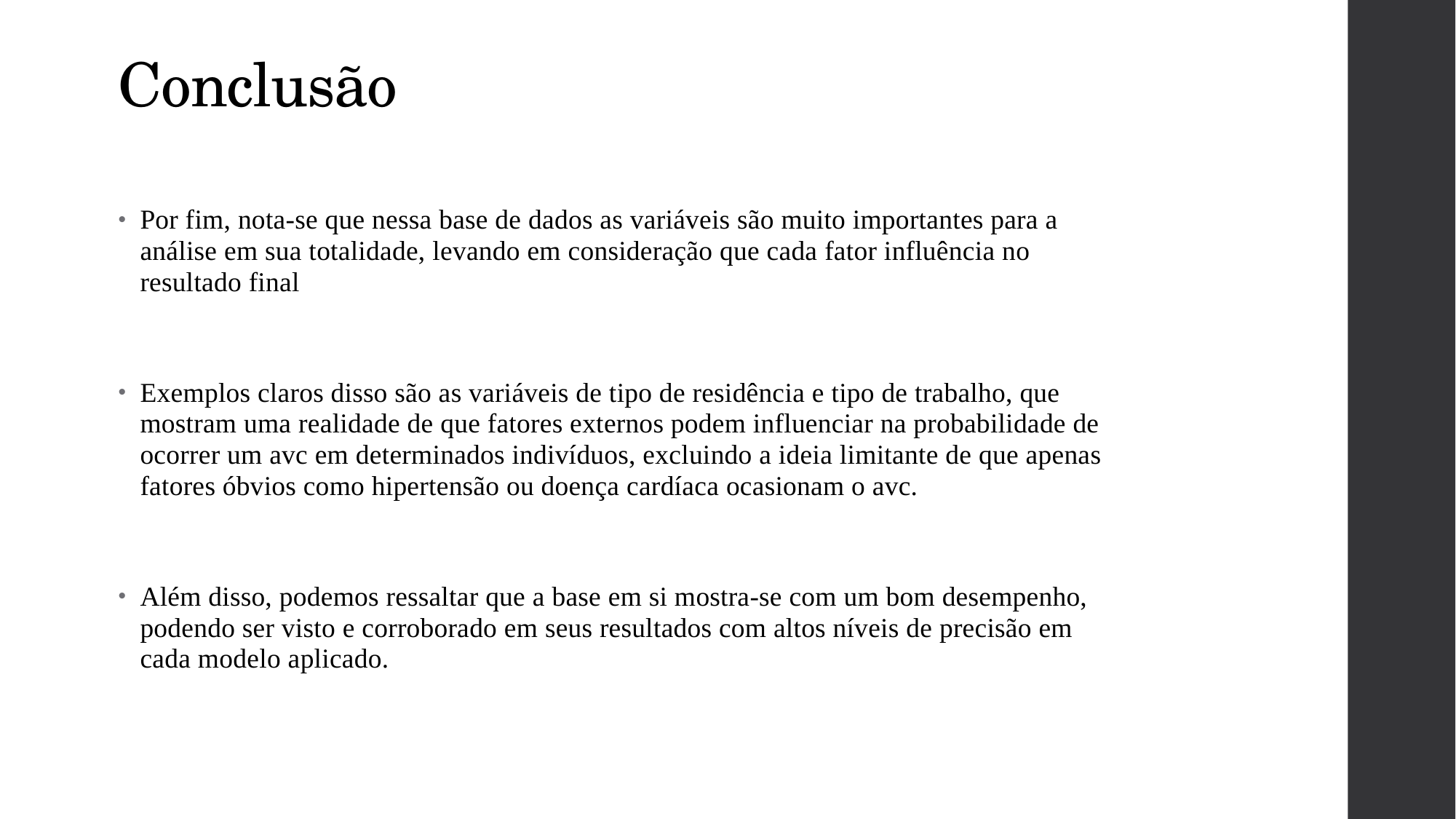

# Conclusão

Por fim, nota-se que nessa base de dados as variáveis são muito importantes para a análise em sua totalidade, levando em consideração que cada fator influência no resultado final

Exemplos claros disso são as variáveis de tipo de residência e tipo de trabalho, que mostram uma realidade de que fatores externos podem influenciar na probabilidade de ocorrer um avc em determinados indivíduos, excluindo a ideia limitante de que apenas fatores óbvios como hipertensão ou doença cardíaca ocasionam o avc.

Além disso, podemos ressaltar que a base em si mostra-se com um bom desempenho, podendo ser visto e corroborado em seus resultados com altos níveis de precisão em cada modelo aplicado.